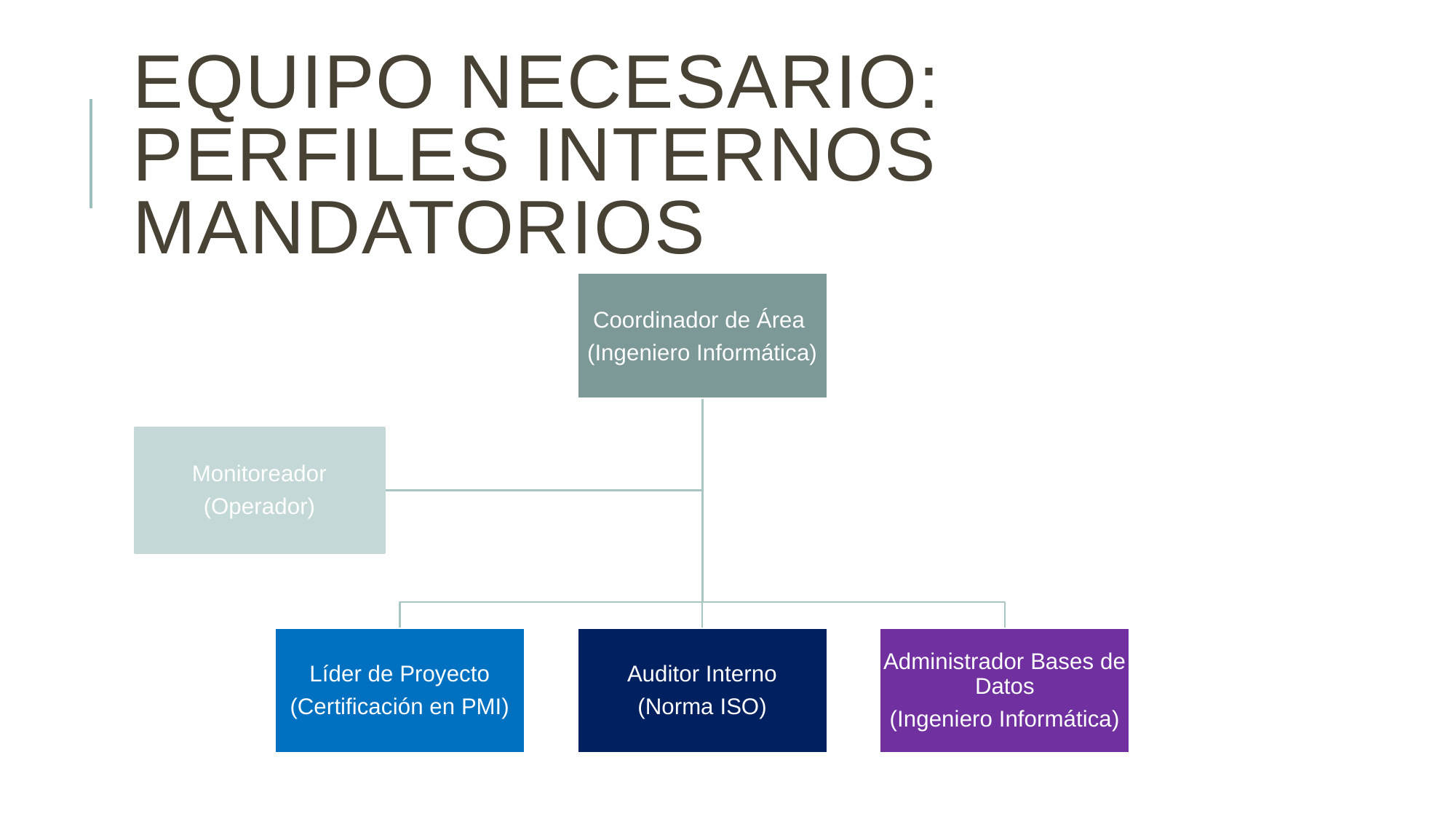

# Equipo necesario: perfiles internos mandatorios

Coordinador de Área
(Ingeniero Informática)

Líder de Proyecto
(Certificación en PMI)
Auditor Interno
(Norma ISO)
Administrador Bases de Datos
(Ingeniero Informática)
Monitoreador
(Operador)